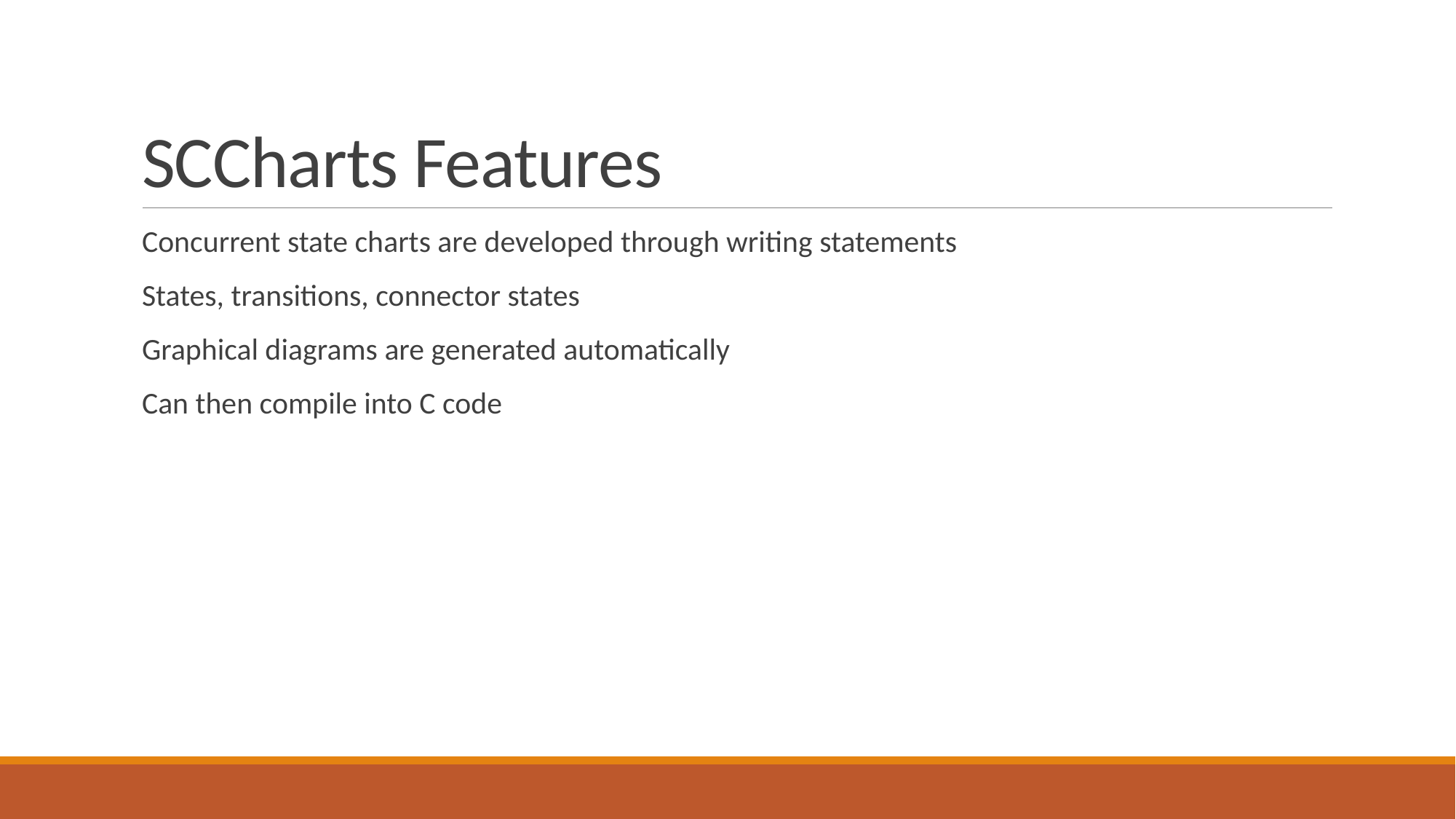

# SCCharts Features
Concurrent state charts are developed through writing statements
States, transitions, connector states
Graphical diagrams are generated automatically
Can then compile into C code